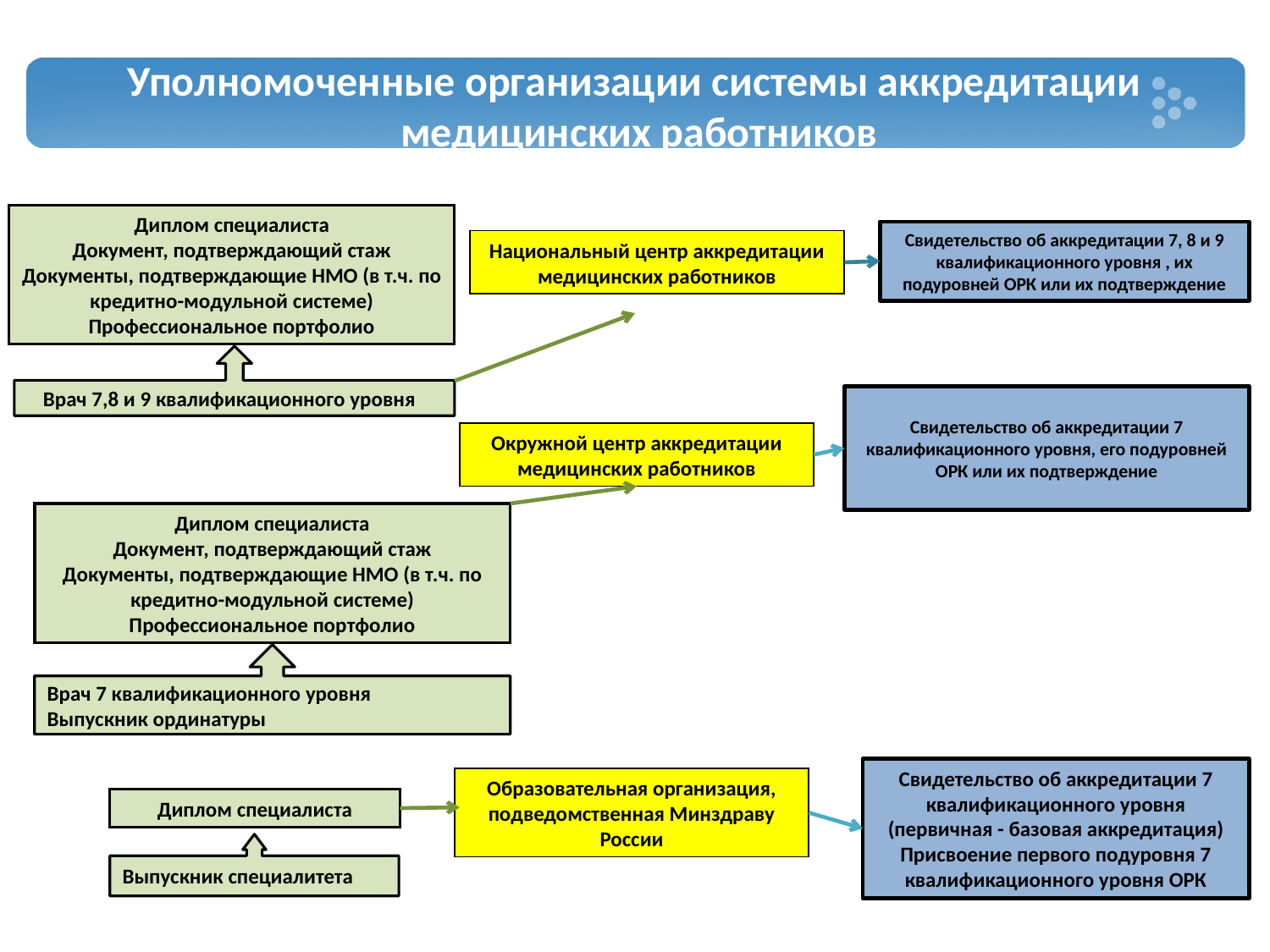

# Уполномоченные организации системы аккредитации медицинских работников
Диплом специалиста
Документ, подтверждающий стаж
Документы, подтверждающие НМО (в т.ч. по кредитно-модульной системе)
Профессиональное портфолио
Свидетельство об аккредитации 7, 8 и 9 квалификационного уровня , их подуровней ОРК или их подтверждение
Национальный центр аккредитации медицинских работников
Врач 7,8 и 9 квалификационного уровня

Свидетельство об аккредитации 7 квалификационного уровня, его подуровней ОРК или их подтверждение

Окружной центр аккредитации медицинских работников
Диплом специалиста
Документ, подтверждающий стаж
Документы, подтверждающие НМО (в т.ч. по кредитно-модульной системе)
Профессиональное портфолио
Врач 7 квалификационного уровня
Выпускник ординатуры
Свидетельство об аккредитации 7 квалификационного уровня (первичная - базовая аккредитация)
Присвоение первого подуровня 7 квалификационного уровня ОРК
Образовательная организация, подведомственная Минздраву России
Диплом специалиста

Выпускник специалитета